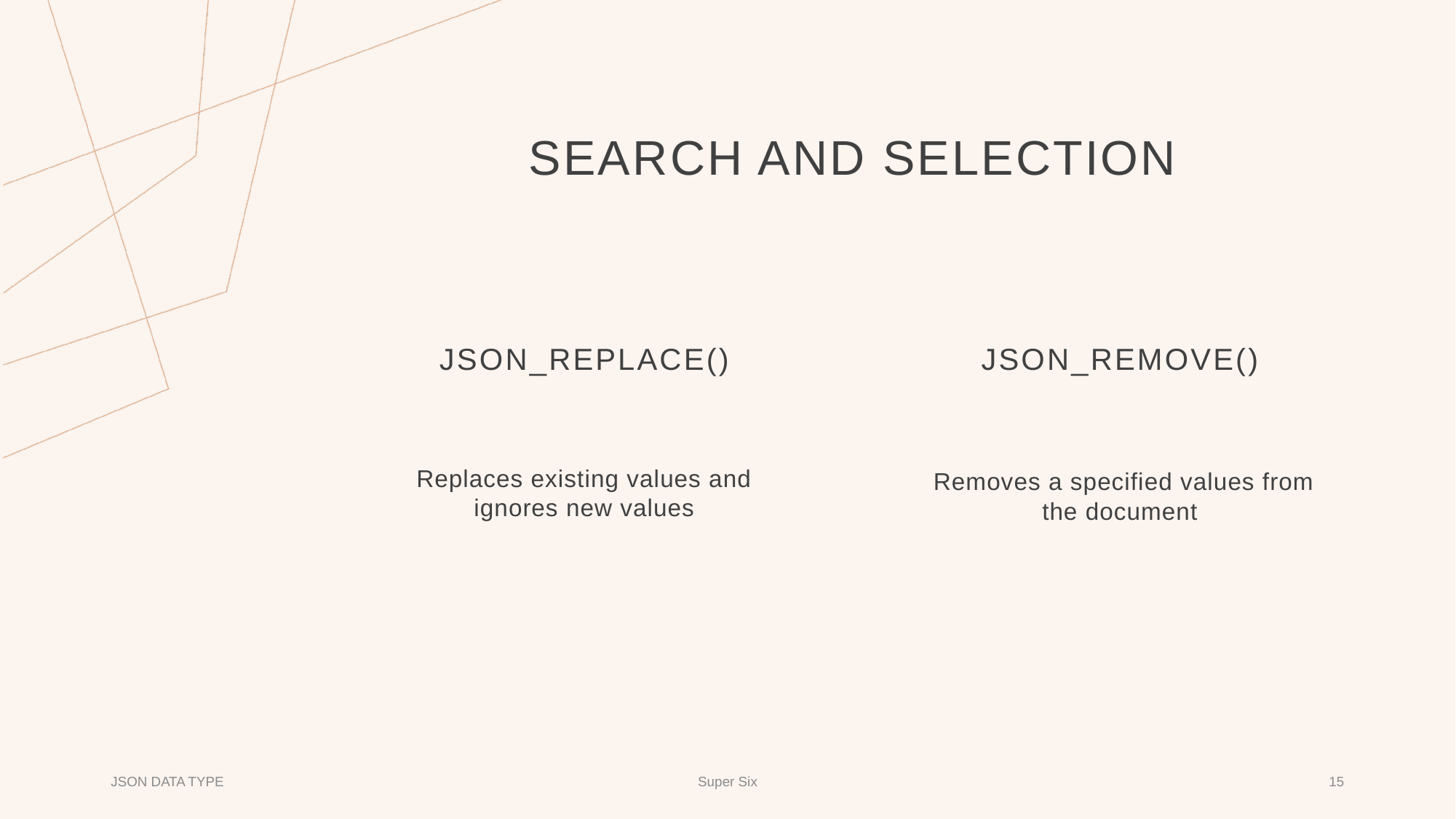

# SEARCH AND SELECTION

JSON_REPLACE()

JSON_REMOVE()

Replaces existing values and ignores new values

 Removes a specified values from the document

JSON DATA TYPE
Super Six
15